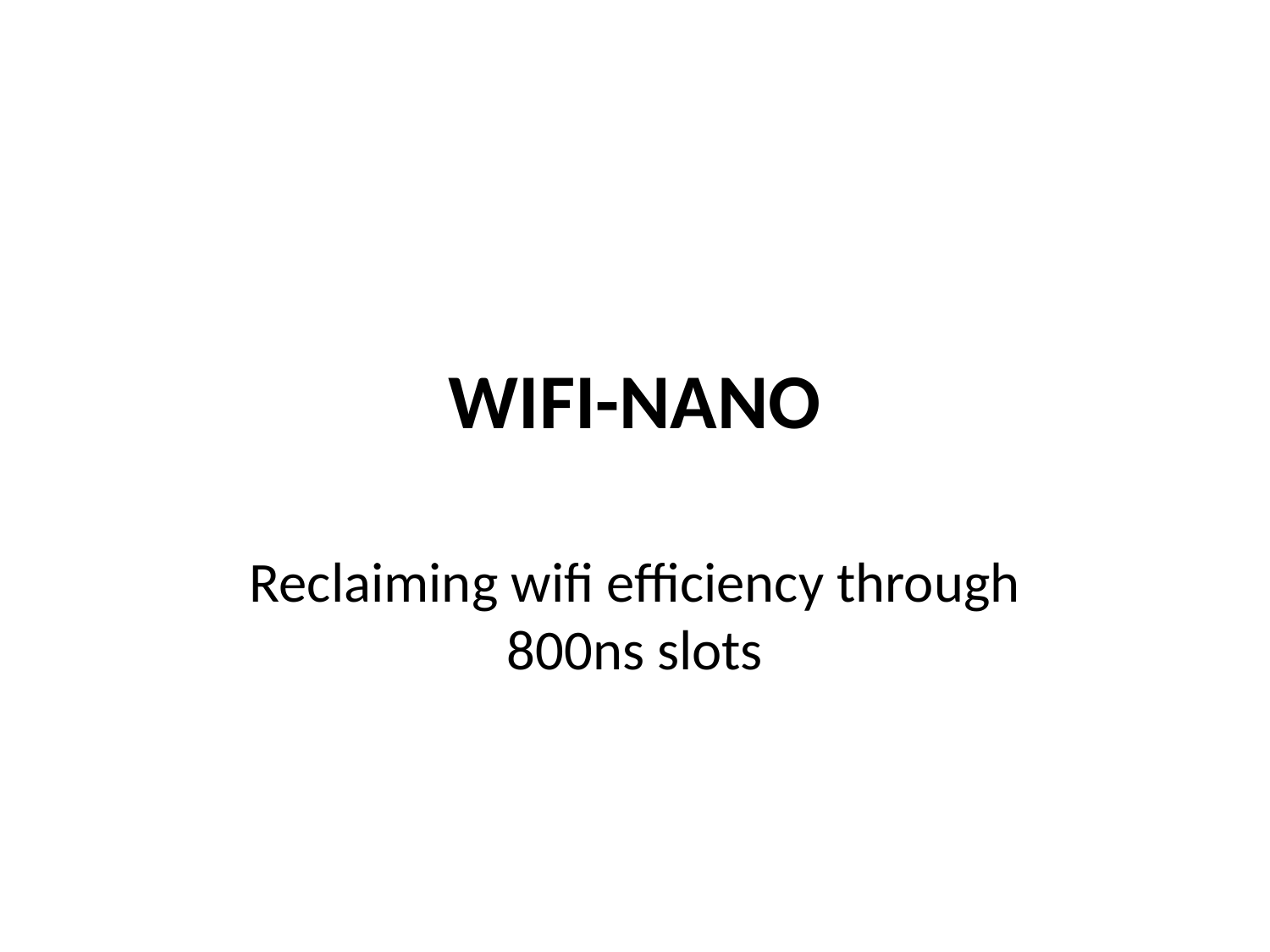

# WIFI-NANO
Reclaiming wifi efficiency through 800ns slots